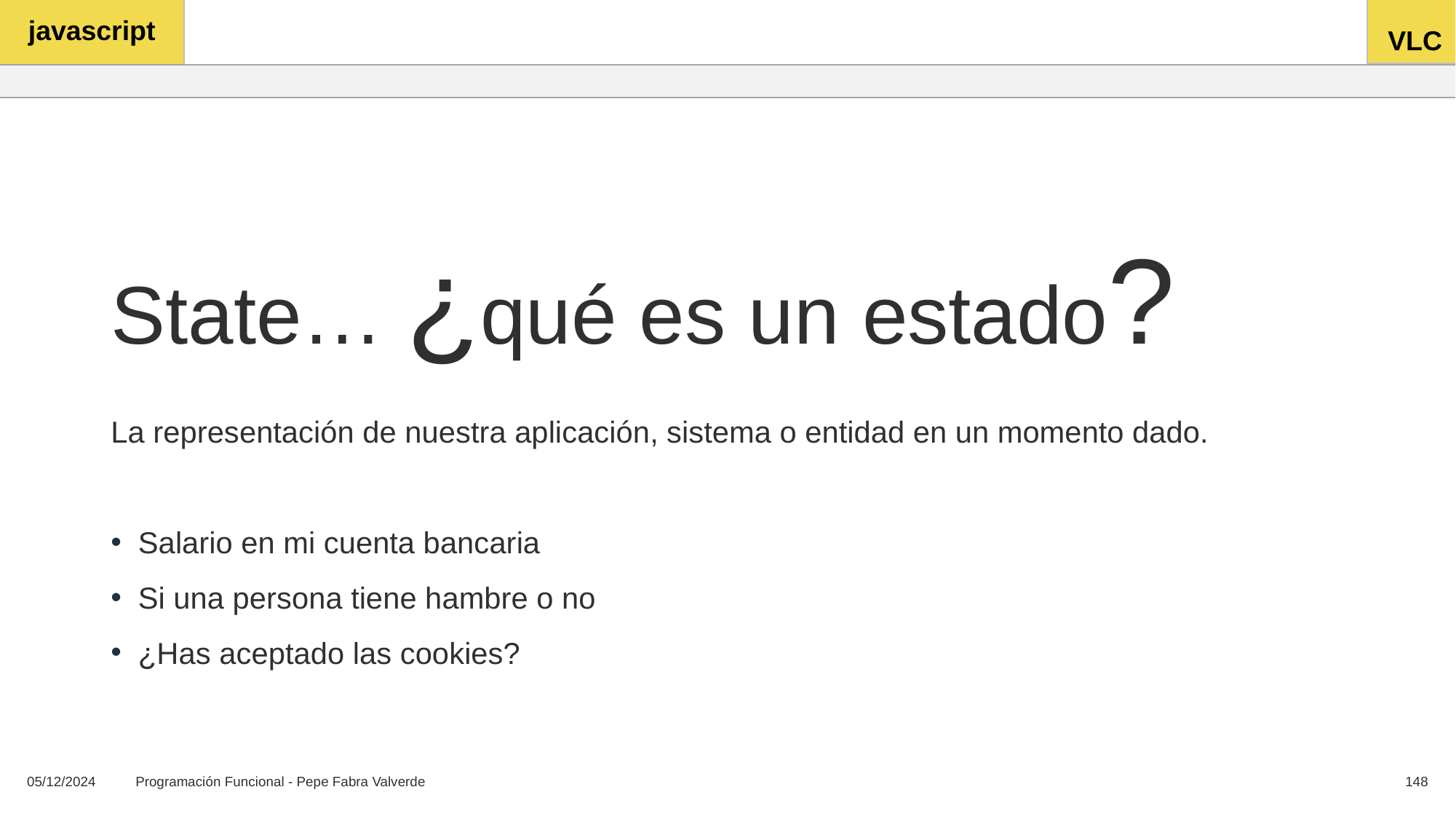

# State… ¿qué es un estado?
La representación de nuestra aplicación, sistema o entidad en un momento dado.

Salario en mi cuenta bancaria
Si una persona tiene hambre o no
¿Has aceptado las cookies?
05/12/2024
Programación Funcional - Pepe Fabra Valverde
148